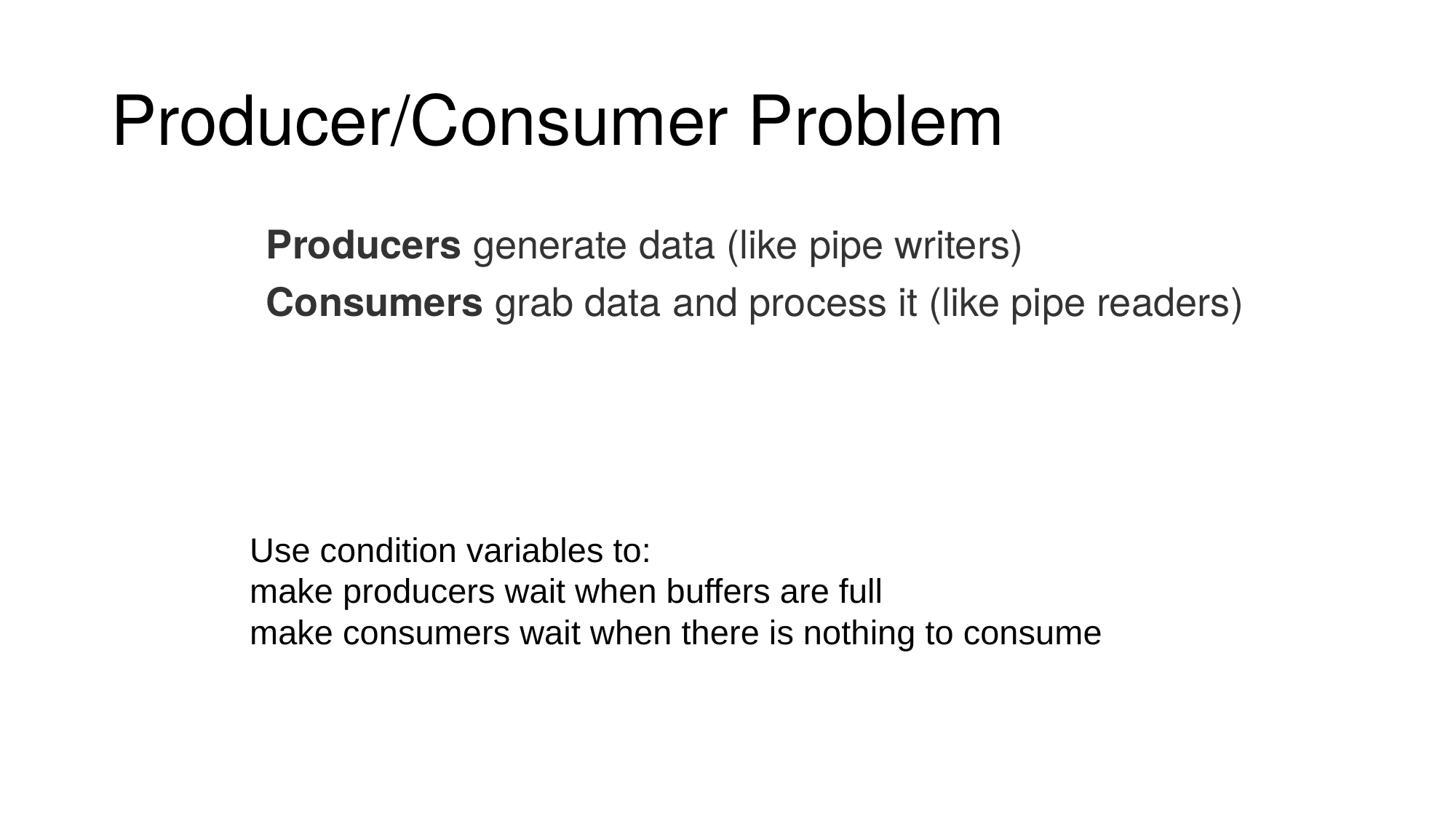

# Producer/Consumer Problem
Producers generate data (like pipe writers)
Consumers grab data and process it (like pipe readers)
Use condition variables to:
make producers wait when buffers are full
make consumers wait when there is nothing to consume